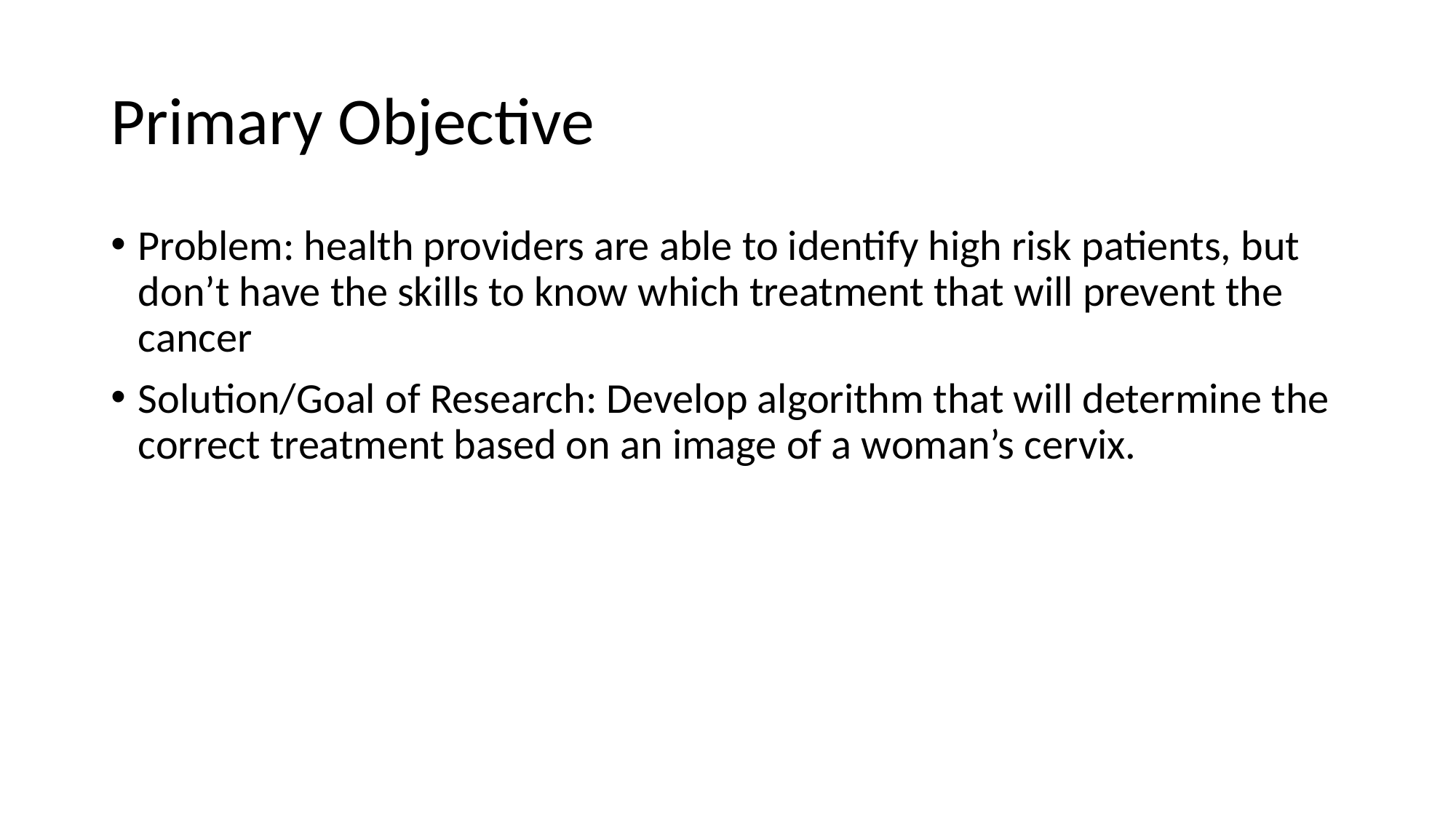

# Primary Objective
Problem: health providers are able to identify high risk patients, but don’t have the skills to know which treatment that will prevent the cancer
Solution/Goal of Research: Develop algorithm that will determine the correct treatment based on an image of a woman’s cervix.